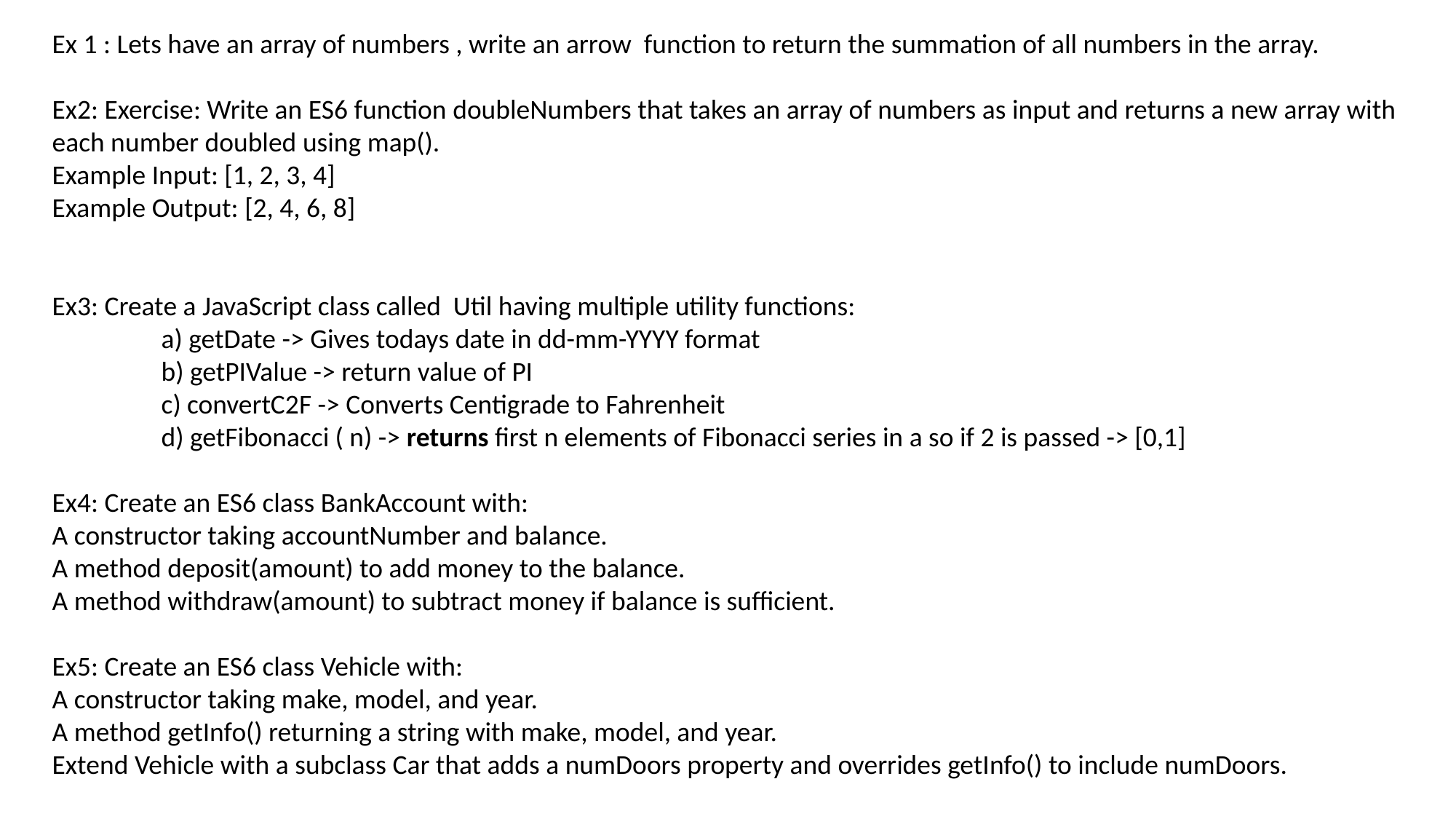

Ex 1 : Lets have an array of numbers , write an arrow  function to return the summation of all numbers in the array.

Ex2: Exercise: Write an ES6 function doubleNumbers that takes an array of numbers as input and returns a new array with each number doubled using map().
Example Input: [1, 2, 3, 4]
Example Output: [2, 4, 6, 8]

Ex3: Create a JavaScript class called  Util having multiple utility functions:
	a) getDate -> Gives todays date in dd-mm-YYYY format
	b) getPIValue -> return value of PI
	c) convertC2F -> Converts Centigrade to Fahrenheit
	d) getFibonacci ( n) -> returns first n elements of Fibonacci series in a so if 2 is passed -> [0,1]

Ex4: Create an ES6 class BankAccount with:
A constructor taking accountNumber and balance.
A method deposit(amount) to add money to the balance.
A method withdraw(amount) to subtract money if balance is sufficient.

Ex5: Create an ES6 class Vehicle with:
A constructor taking make, model, and year.
A method getInfo() returning a string with make, model, and year.
Extend Vehicle with a subclass Car that adds a numDoors property and overrides getInfo() to include numDoors.